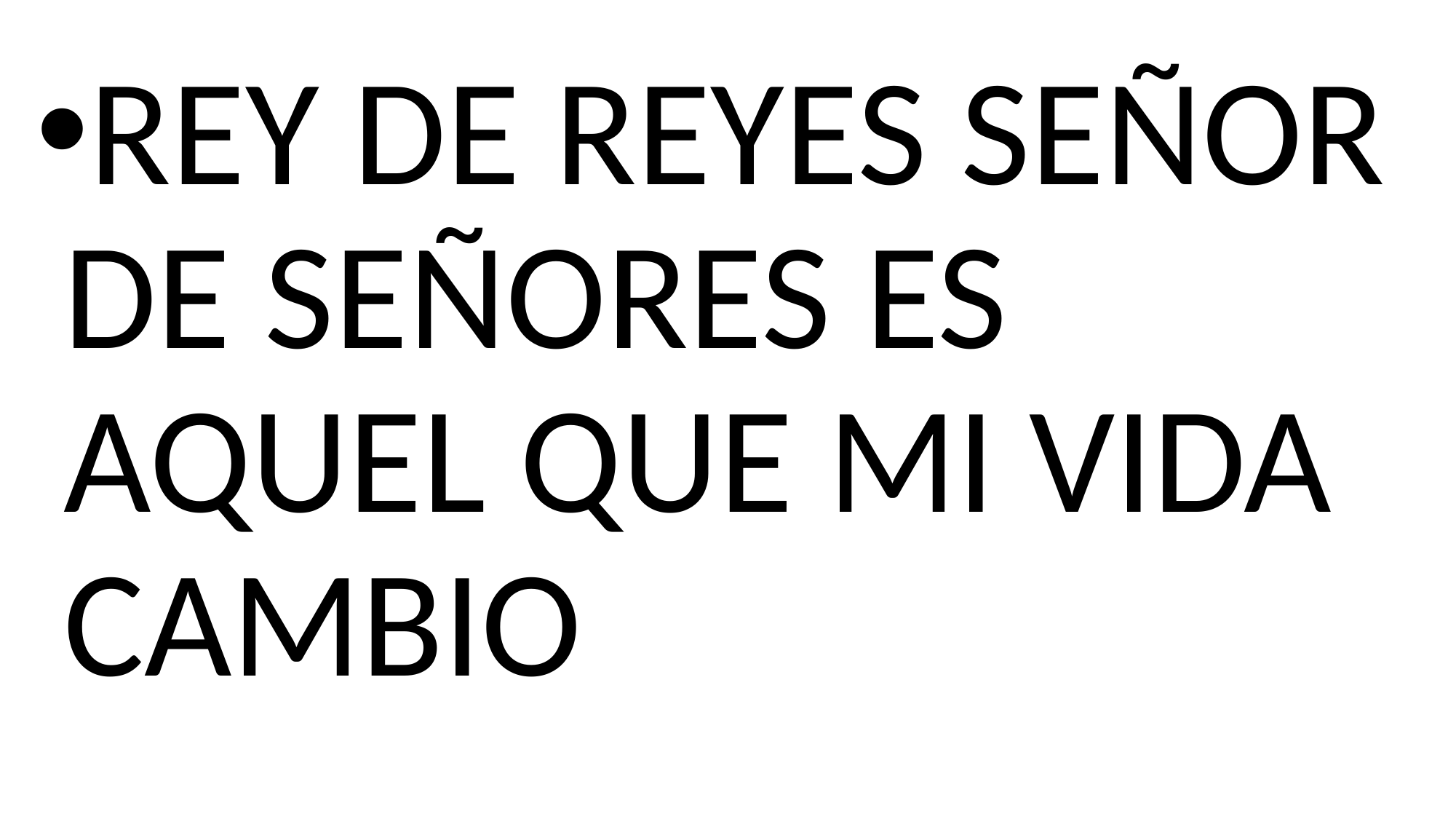

REY DE REYES SEÑOR DE SEÑORES ES AQUEL QUE MI VIDA CAMBIO